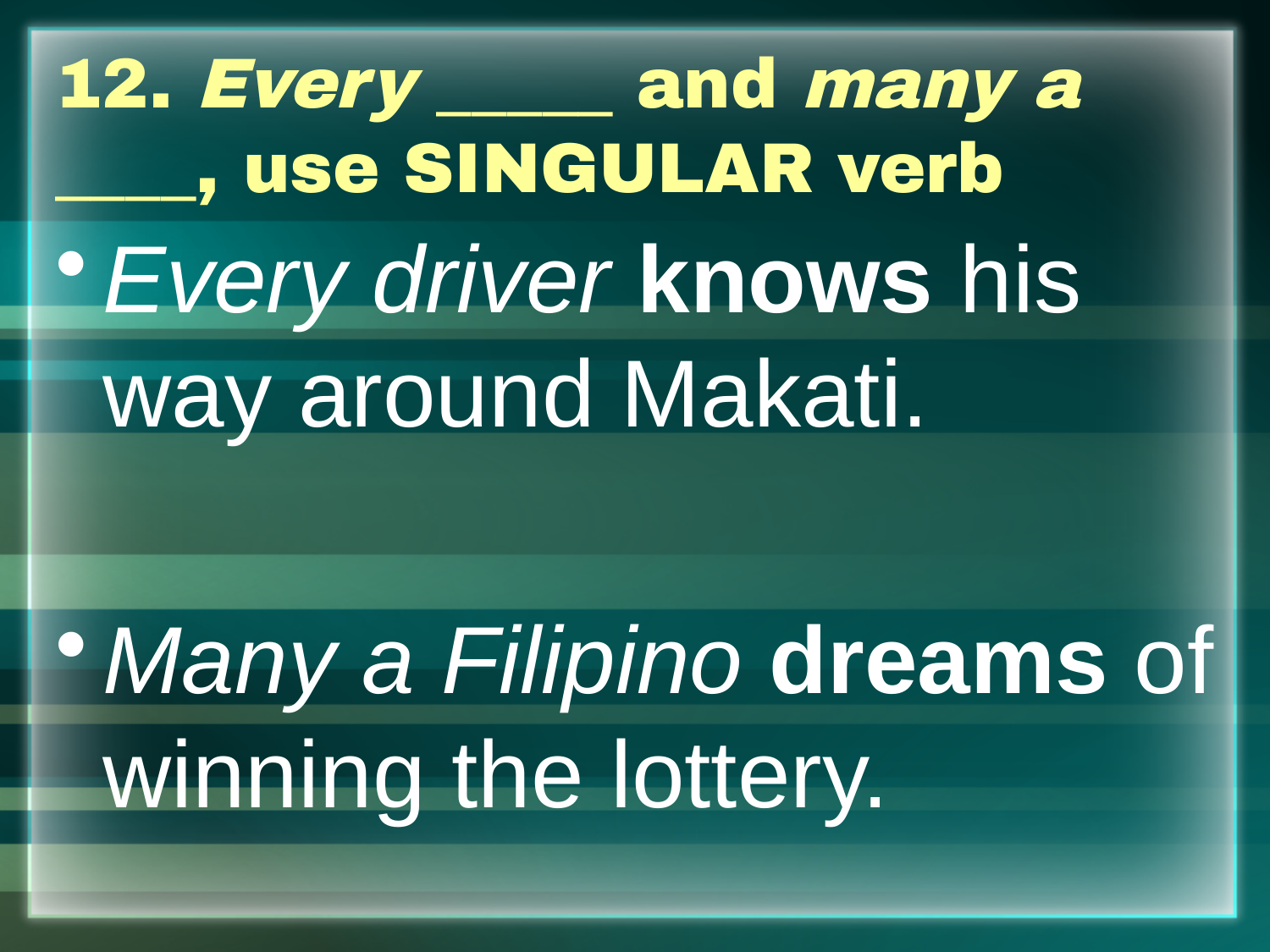

# 12. Every _____ and many a ____, use SINGULAR verb
Every driver knows his way around Makati.

Many a Filipino dreams of winning the lottery.